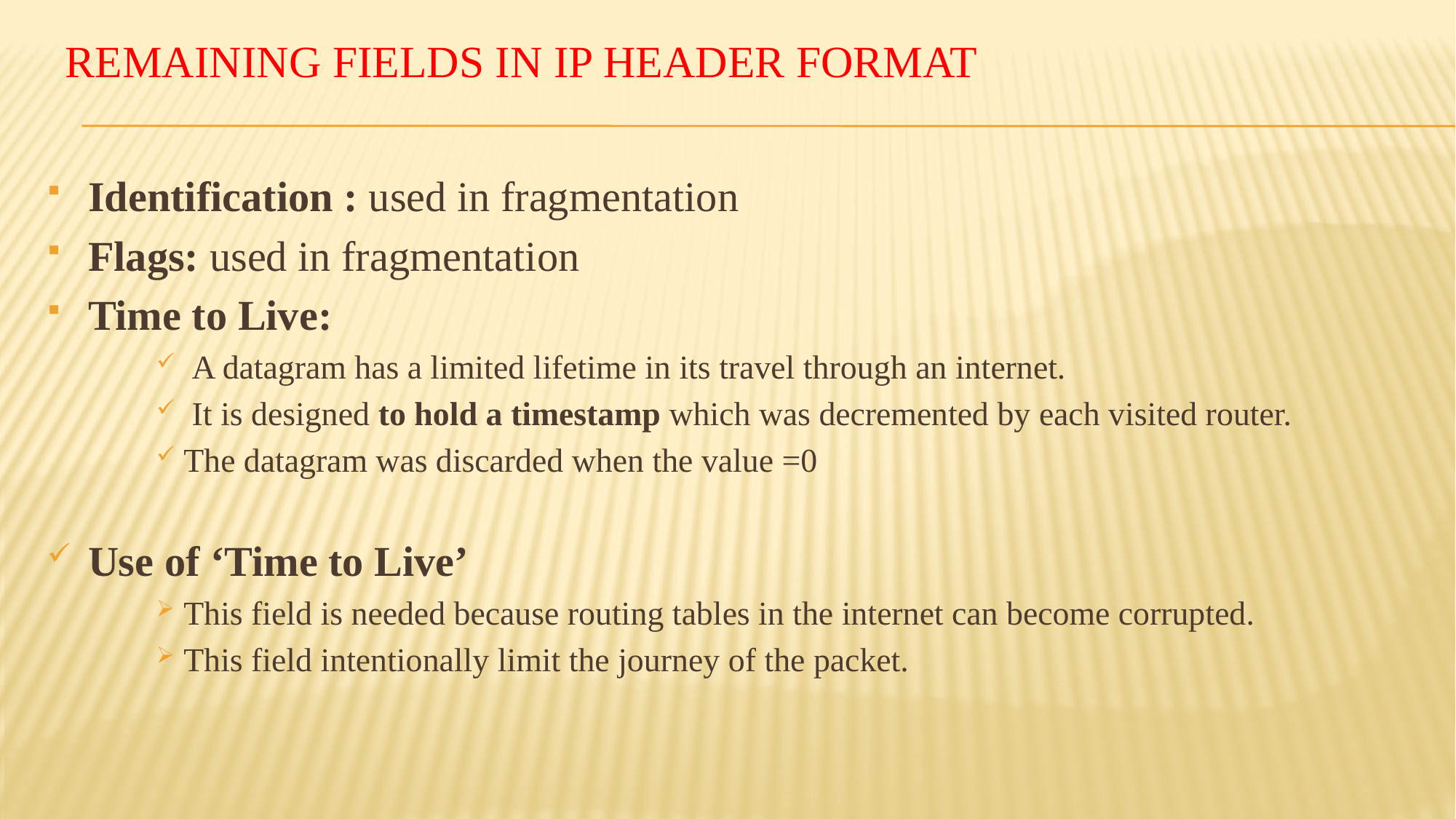

# Remaining fields in IP header Format
Identification : used in fragmentation
Flags: used in fragmentation
Time to Live:
 A datagram has a limited lifetime in its travel through an internet.
 It is designed to hold a timestamp which was decremented by each visited router.
The datagram was discarded when the value =0

Use of ‘Time to Live’
This field is needed because routing tables in the internet can become corrupted.
This field intentionally limit the journey of the packet.